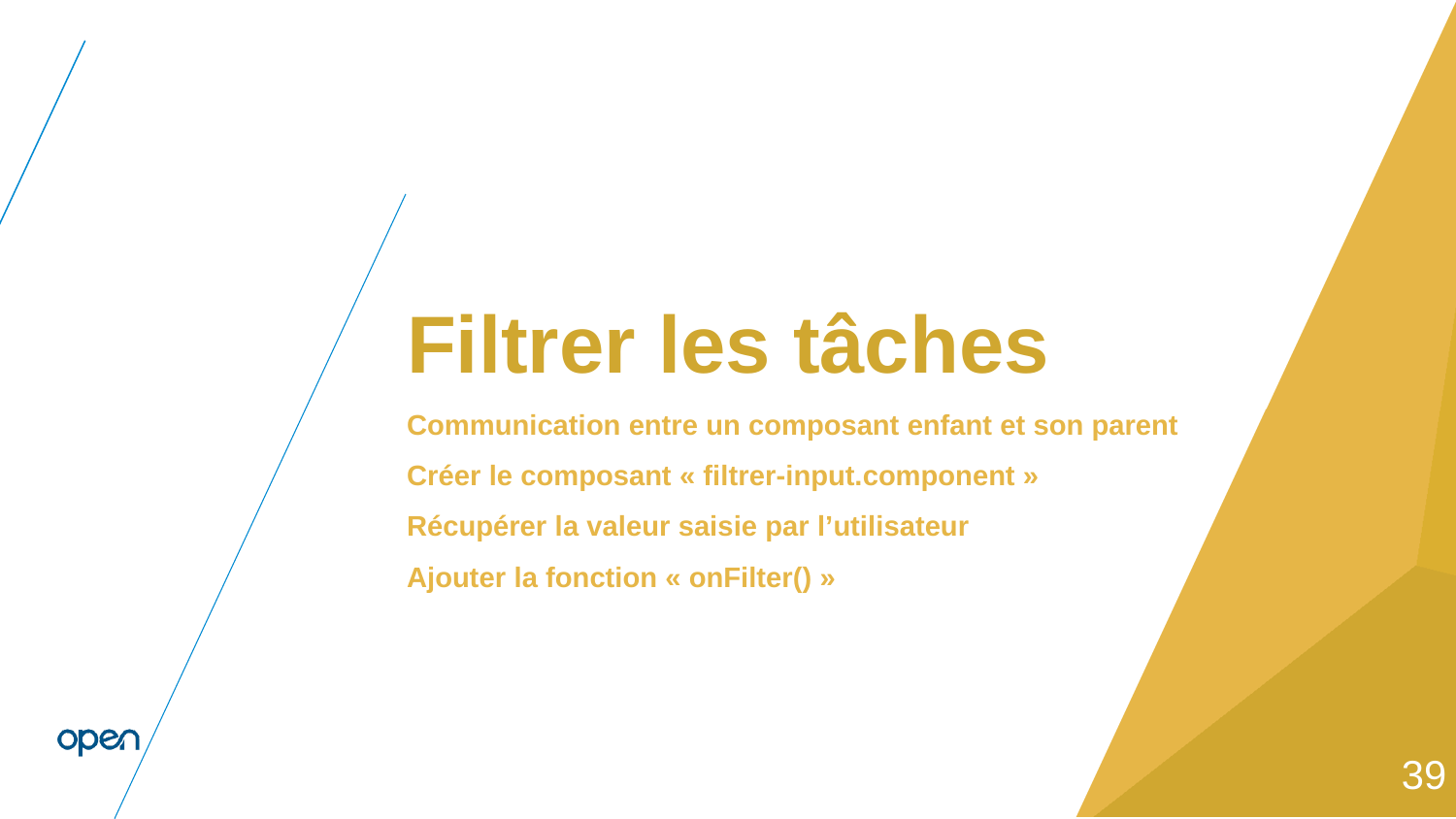

#
Filtrer les tâches
Communication entre un composant enfant et son parent
Créer le composant « filtrer-input.component »
Récupérer la valeur saisie par l’utilisateur
Ajouter la fonction « onFilter() »